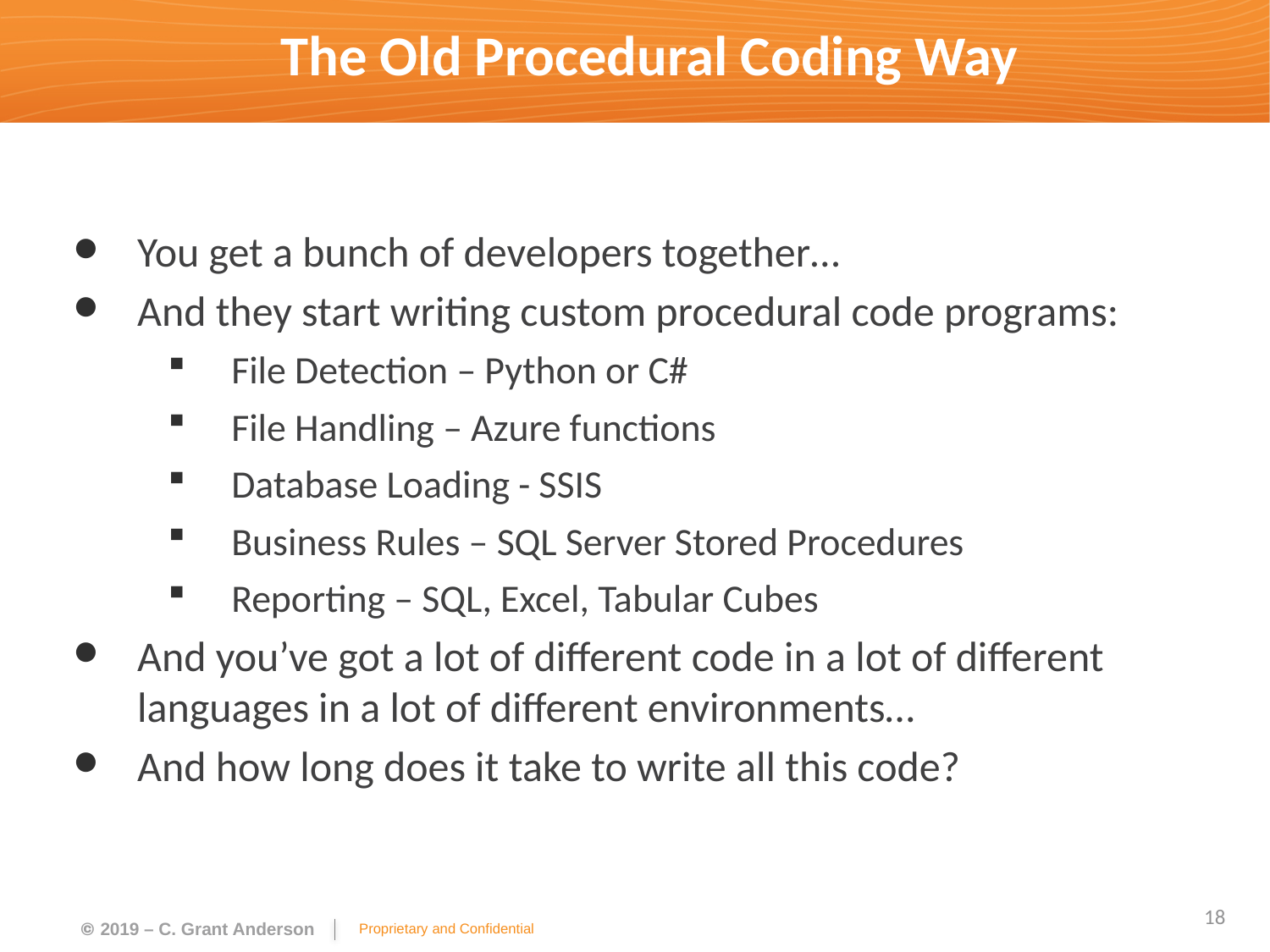

# The Old Procedural Coding Way
You get a bunch of developers together…
And they start writing custom procedural code programs:
File Detection – Python or C#
File Handling – Azure functions
Database Loading - SSIS
Business Rules – SQL Server Stored Procedures
Reporting – SQL, Excel, Tabular Cubes
And you’ve got a lot of different code in a lot of different languages in a lot of different environments…
And how long does it take to write all this code?

18